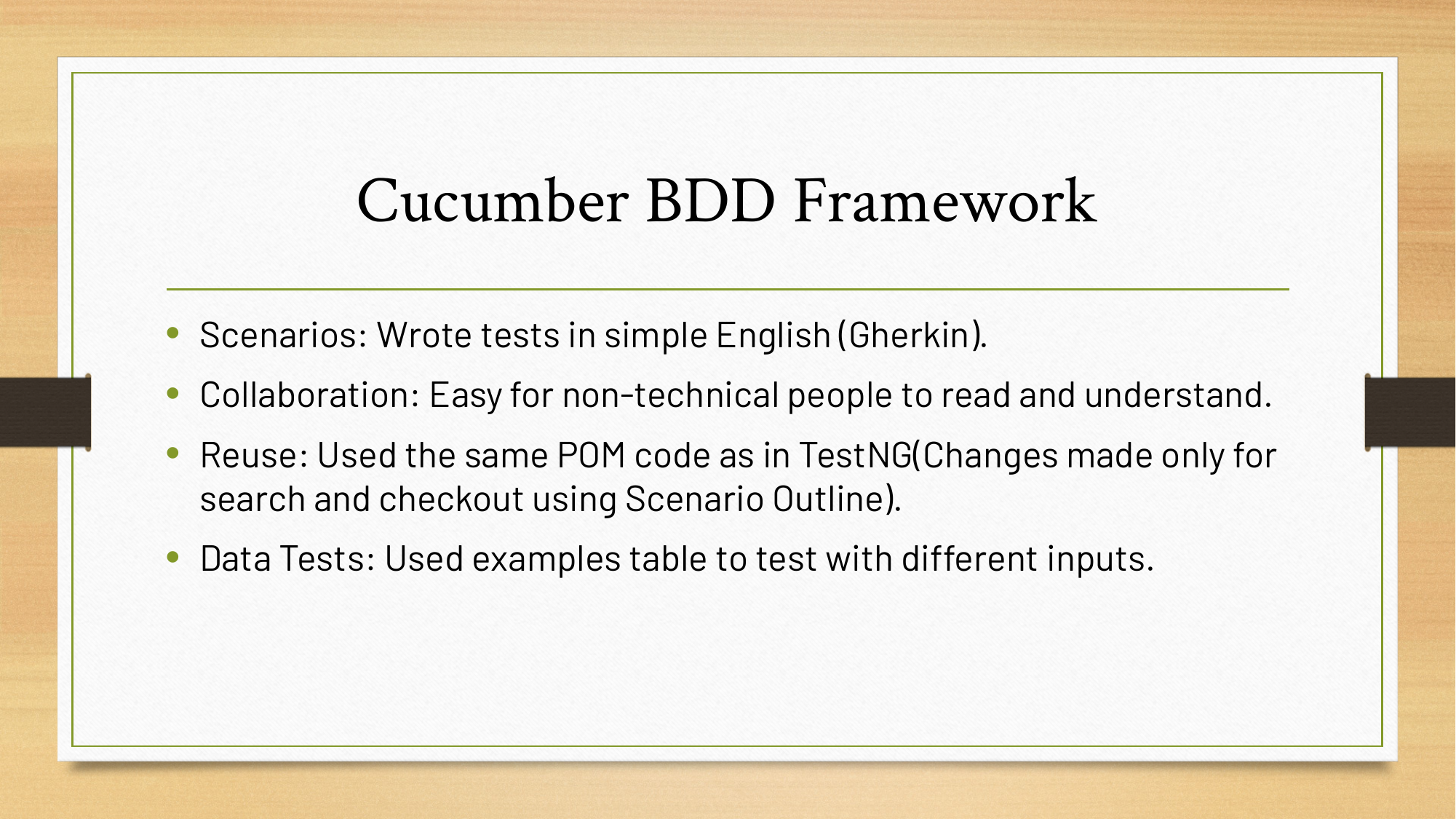

# Cucumber BDD Framework
Scenarios: Wrote tests in simple English (Gherkin).
Collaboration: Easy for non-technical people to read and understand.
Reuse: Used the same POM code as in TestNG(Changes made only for search and checkout using Scenario Outline).
Data Tests: Used examples table to test with different inputs.